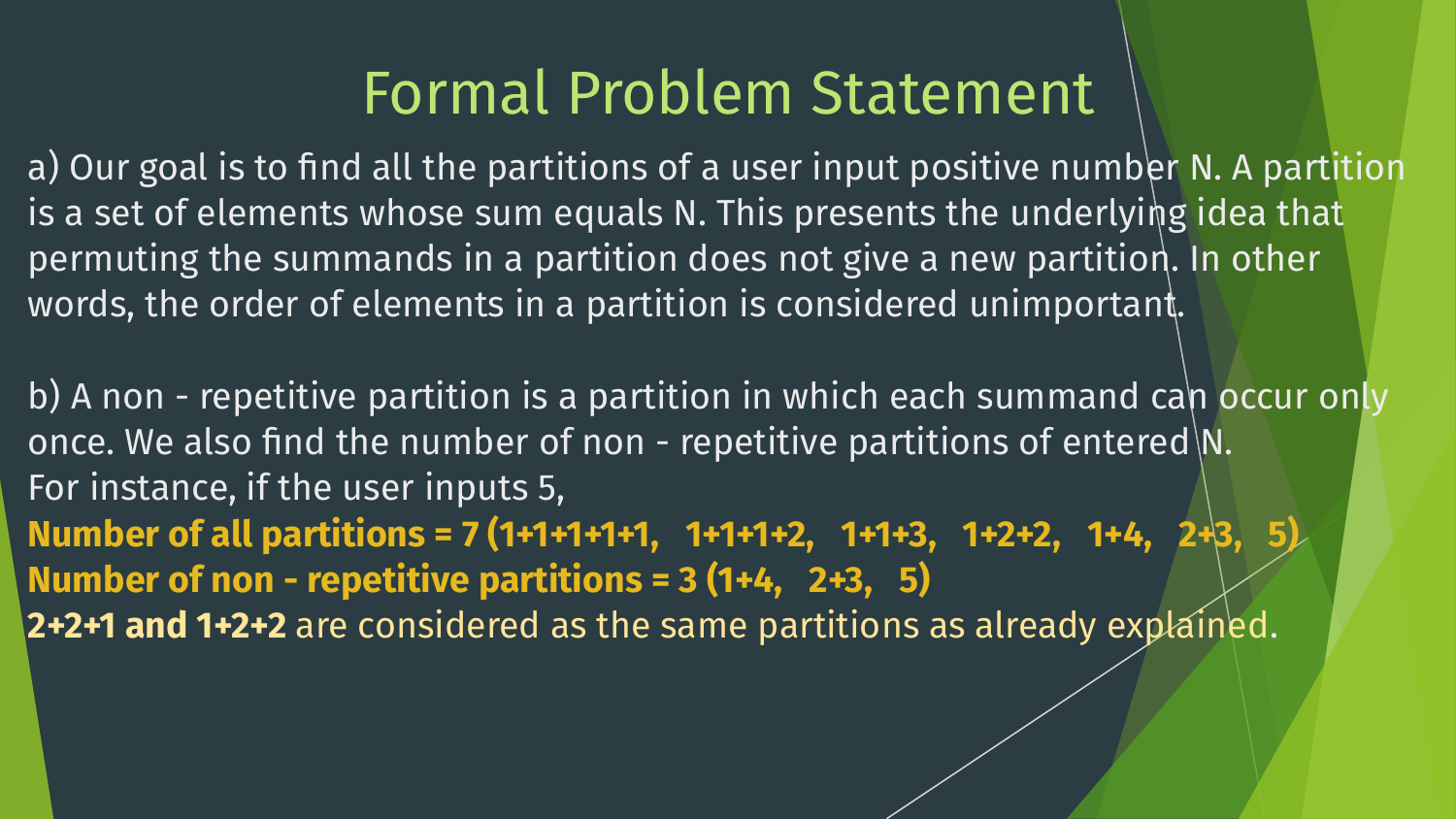

# Formal Problem Statement

a) Our goal is to find all the partitions of a user input positive number N. A partition is a set of elements whose sum equals N. This presents the underlying idea that permuting the summands in a partition does not give a new partition. In other words, the order of elements in a partition is considered unimportant.
b) A non - repetitive partition is a partition in which each summand can occur only once. We also find the number of non - repetitive partitions of entered N.
For instance, if the user inputs 5,
Number of all partitions = 7 (1+1+1+1+1,   1+1+1+2,   1+1+3,   1+2+2,   1+4,   2+3,   5)
Number of non - repetitive partitions = 3 (1+4,   2+3,   5)
2+2+1 and 1+2+2 are considered as the same partitions as already explained.